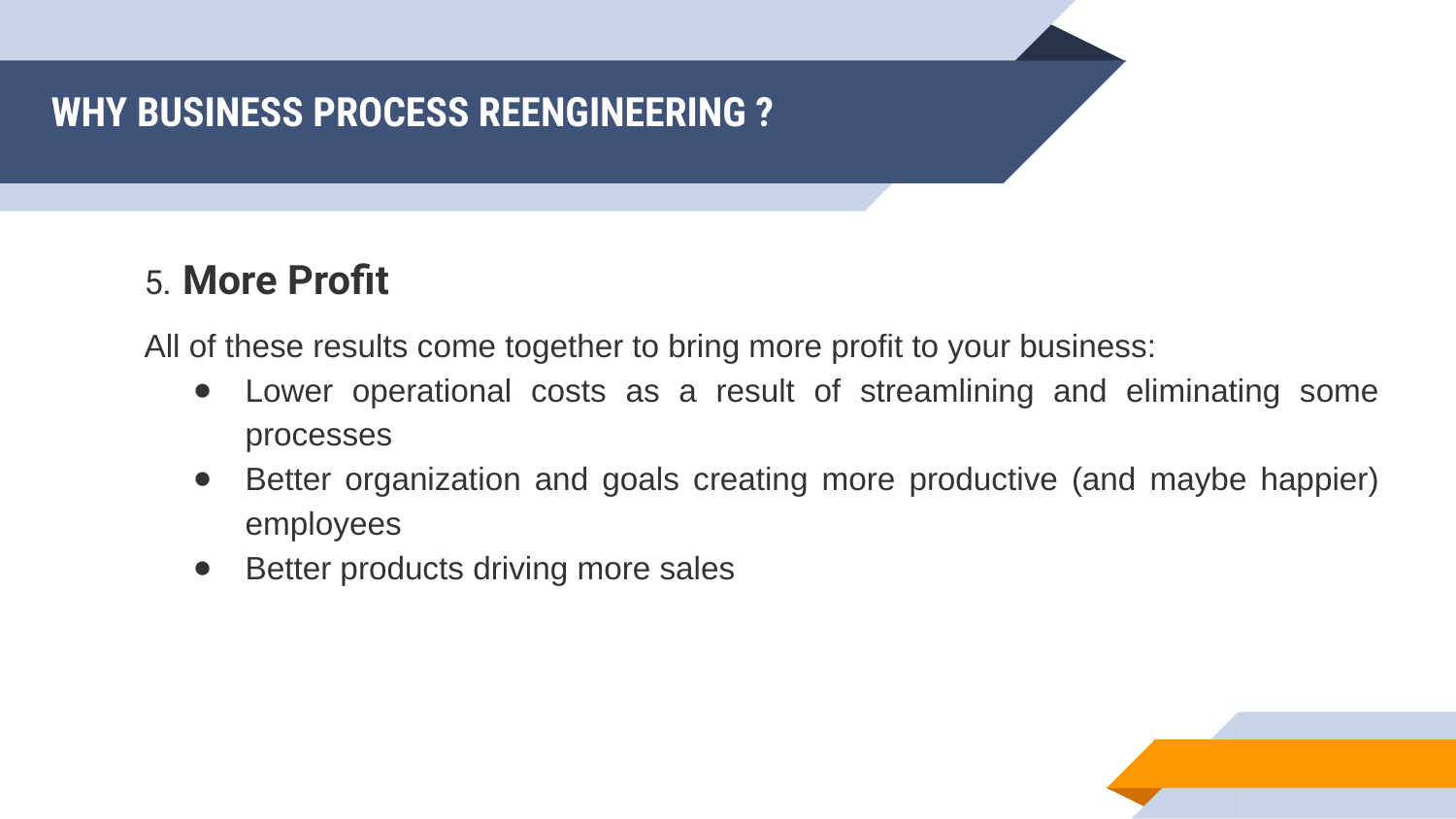

# WHY BUSINESS PROCESS REENGINEERING ?

5. More Profit
All of these results come together to bring more profit to your business:
Lower operational costs as a result of streamlining and eliminating some processes
Better organization and goals creating more productive (and maybe happier) employees
Better products driving more sales